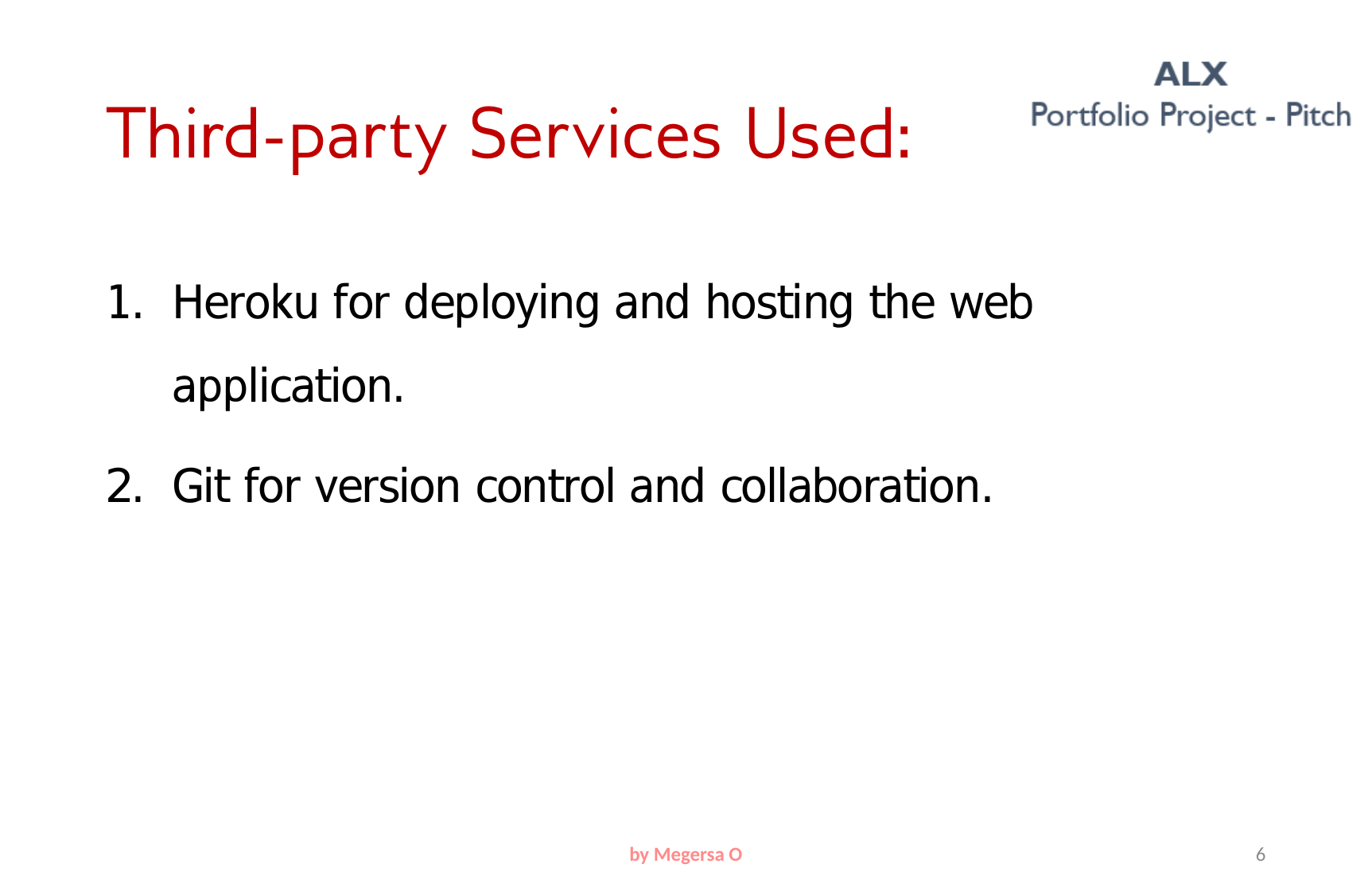

# Third-party Services Used:
Heroku for deploying and hosting the web application.
Git for version control and collaboration.

by Megersa O
6